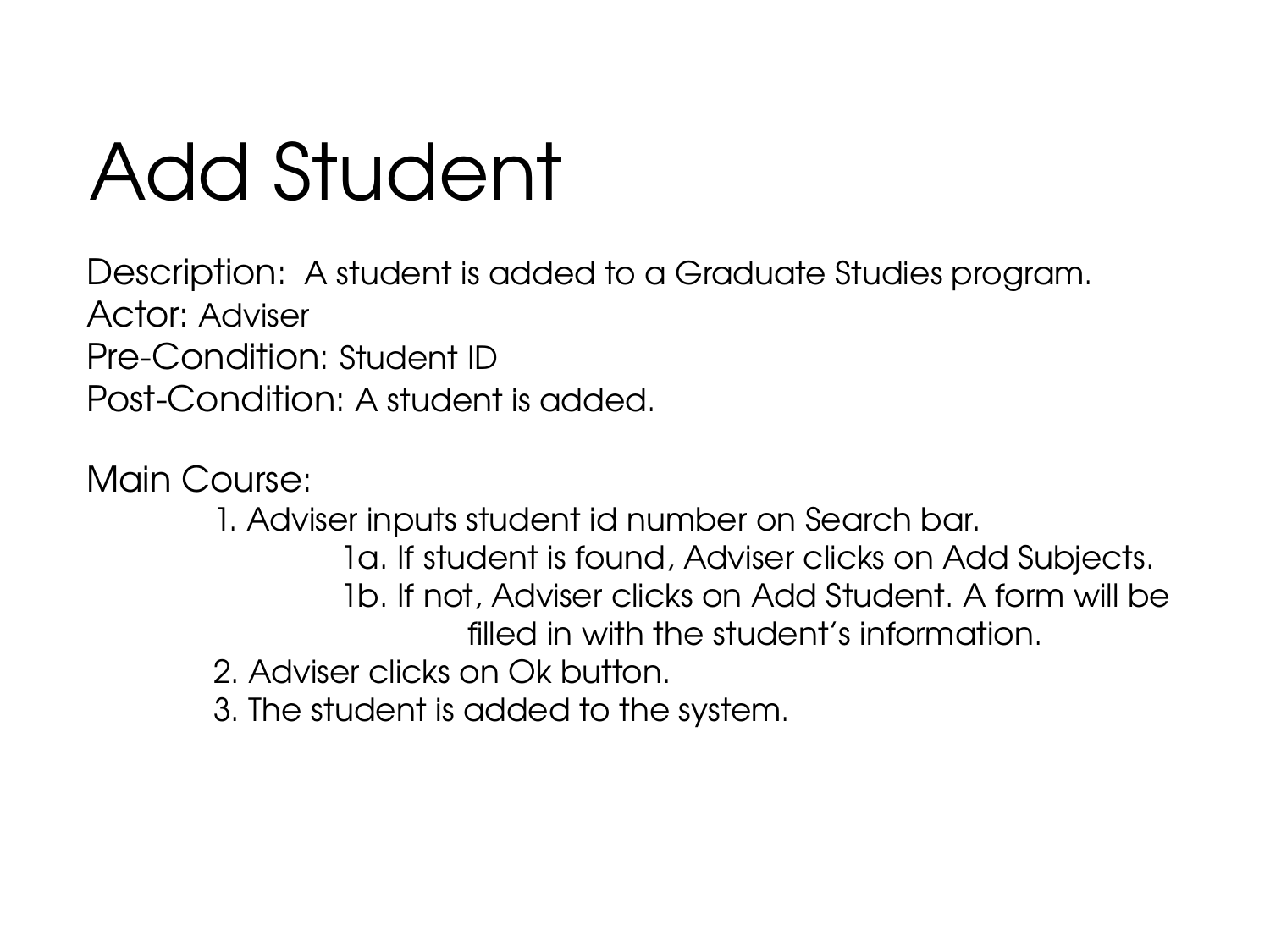

Add Student
Description:  A student is added to a Graduate Studies program.
Actor: Adviser
Pre-Condition: Student ID
Post-Condition: A student is added.

Main Course:
	1. Adviser inputs student id number on Search bar.
		1a. If student is found, Adviser clicks on Add Subjects.
		1b. If not, Adviser clicks on Add Student. A form will be 			filled in with the student’s information.
	2. Adviser clicks on Ok button.
	3. The student is added to the system.